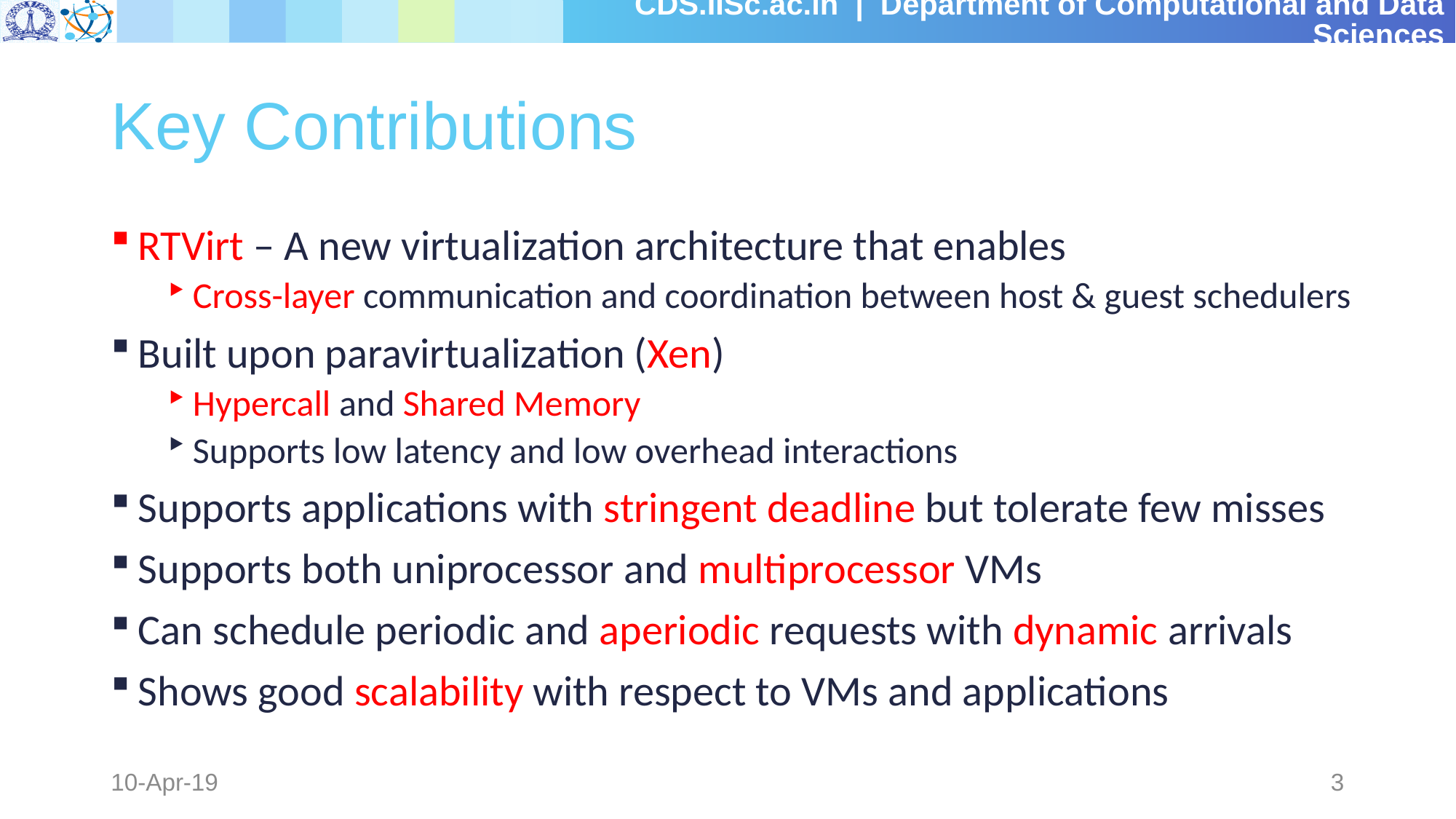

# Key Contributions
RTVirt – A new virtualization architecture that enables
Cross-layer communication and coordination between host & guest schedulers
Built upon paravirtualization (Xen)
Hypercall and Shared Memory
Supports low latency and low overhead interactions
Supports applications with stringent deadline but tolerate few misses
Supports both uniprocessor and multiprocessor VMs
Can schedule periodic and aperiodic requests with dynamic arrivals
Shows good scalability with respect to VMs and applications

10-Apr-19

3